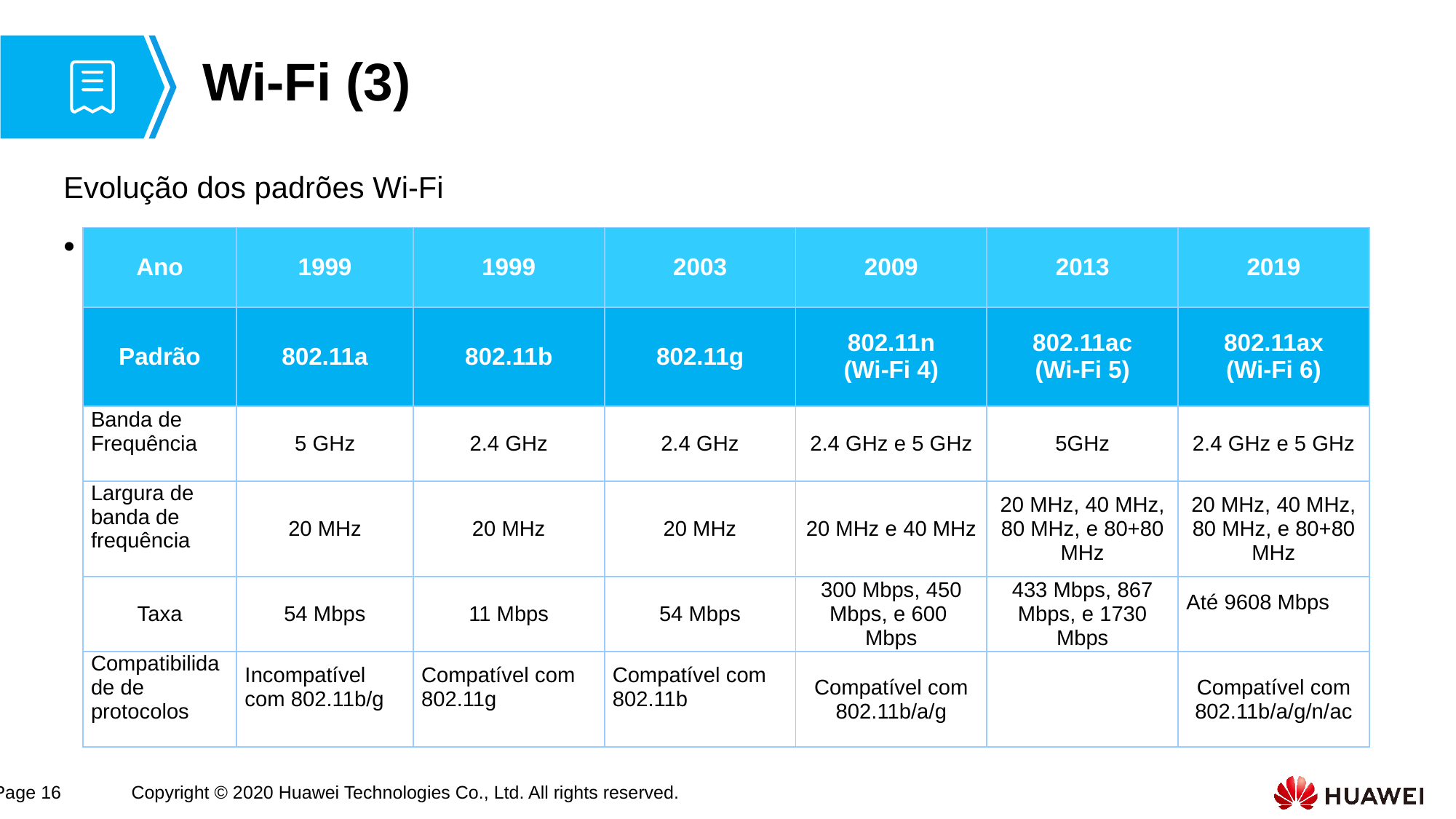

# Wi-Fi (3)
Evolução dos padrões Wi-Fi

| Ano | 1999 | 1999 | 2003 | 2009 | 2013 | 2019 |
| --- | --- | --- | --- | --- | --- | --- |
| Padrão | 802.11a | 802.11b | 802.11g | 802.11n (Wi-Fi 4) | 802.11ac (Wi-Fi 5) | 802.11ax (Wi-Fi 6) |
| Banda de Frequência | 5 GHz | 2.4 GHz | 2.4 GHz | 2.4 GHz e 5 GHz | 5GHz | 2.4 GHz e 5 GHz |
| Largura de banda de frequência | 20 MHz | 20 MHz | 20 MHz | 20 MHz e 40 MHz | 20 MHz, 40 MHz, 80 MHz, e 80+80 MHz | 20 MHz, 40 MHz, 80 MHz, e 80+80 MHz |
| Taxa | 54 Mbps | 11 Mbps | 54 Mbps | 300 Mbps, 450 Mbps, e 600 Mbps | 433 Mbps, 867 Mbps, e 1730 Mbps | Até 9608 Mbps |
| Compatibilidade de protocolos | Incompatível com 802.11b/g | Compatível com 802.11g | Compatível com 802.11b | Compatível com 802.11b/a/g |  | Compatível com 802.11b/a/g/n/ac |